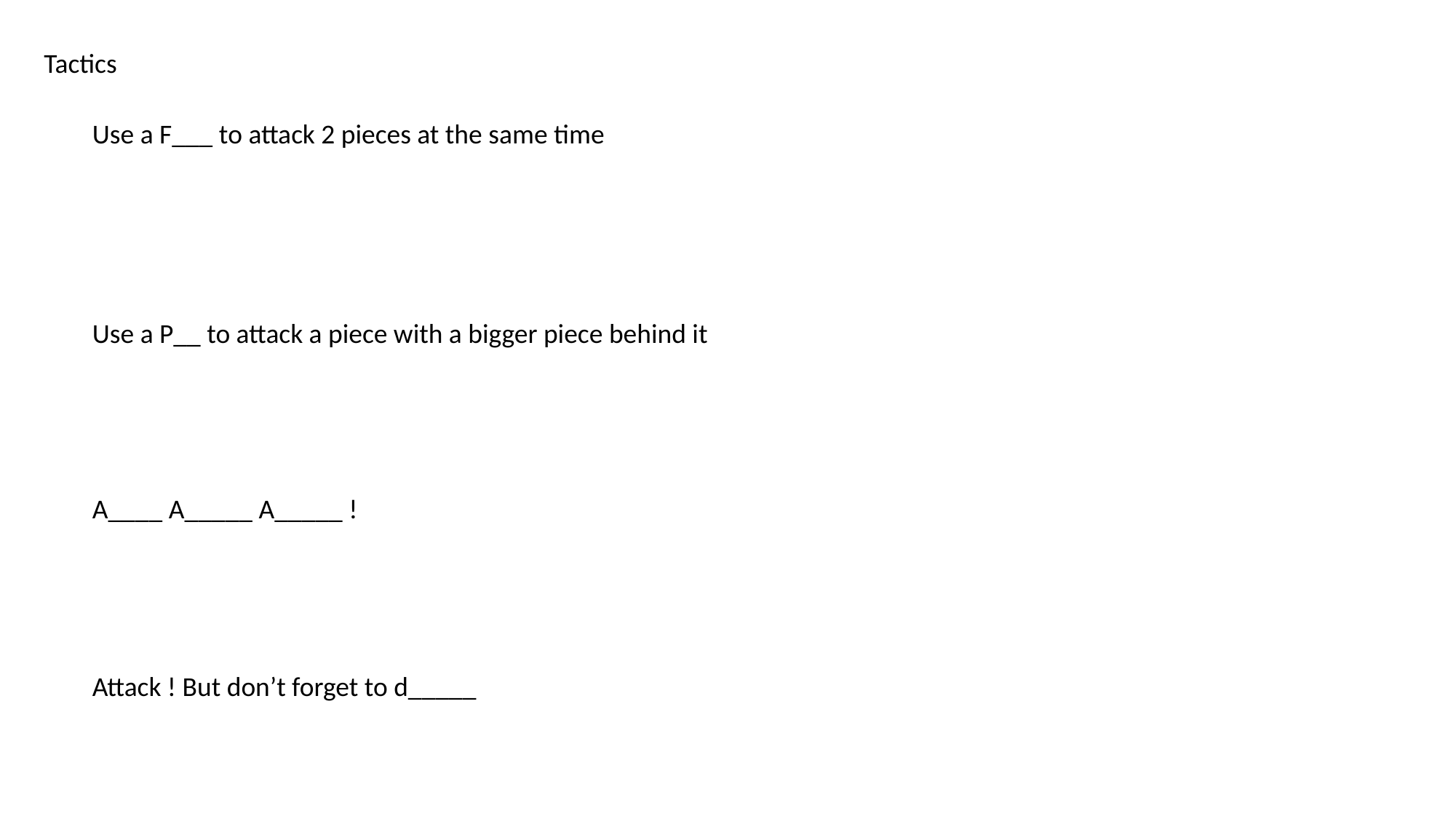

Tactics
Use a F___ to attack 2 pieces at the same time
Use a P__ to attack a piece with a bigger piece behind it
A____ A_____ A_____ !
Attack ! But don’t forget to d_____